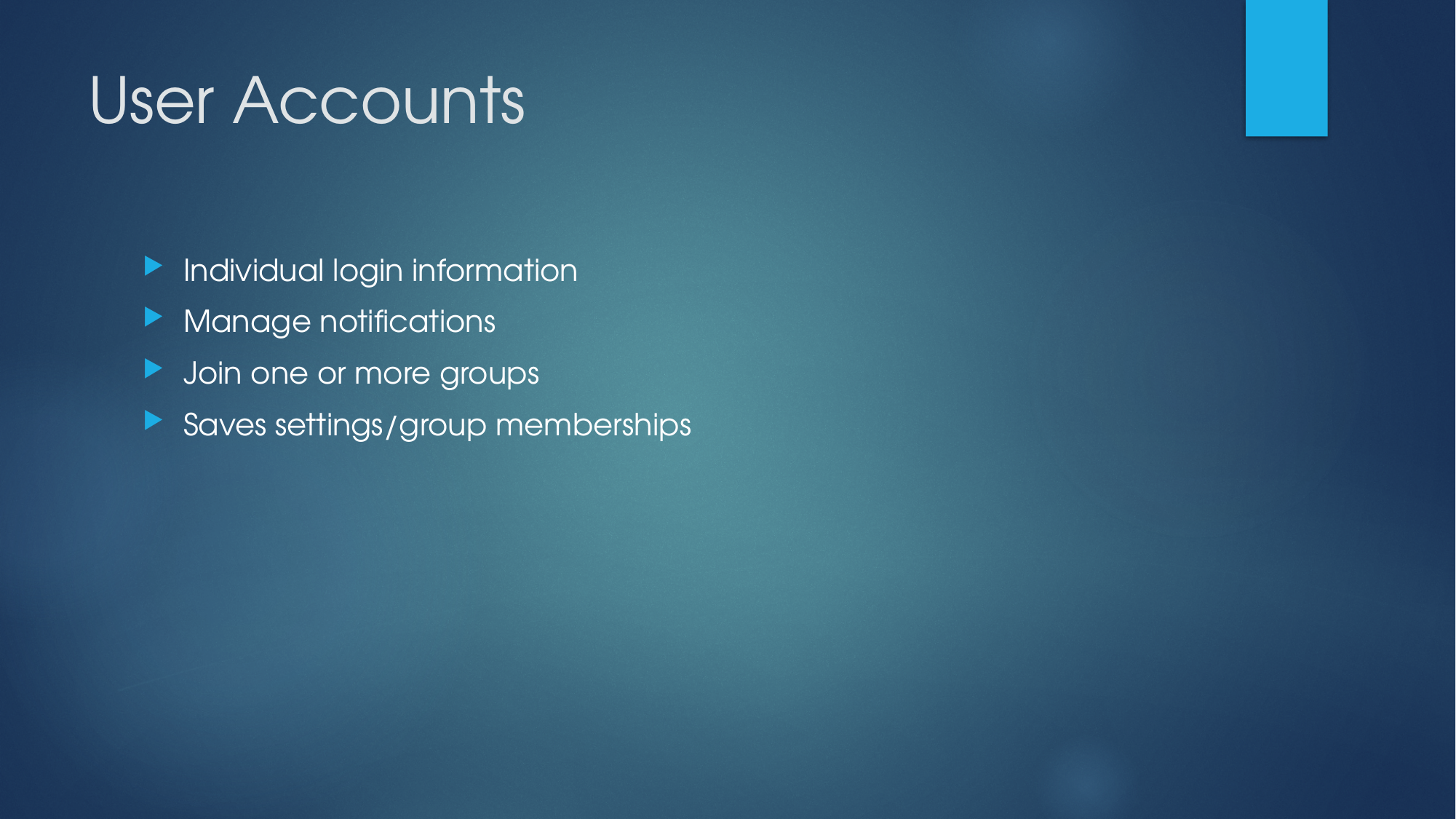

# User Accounts
Individual login information
Manage notifications
Join one or more groups
Saves settings/group memberships